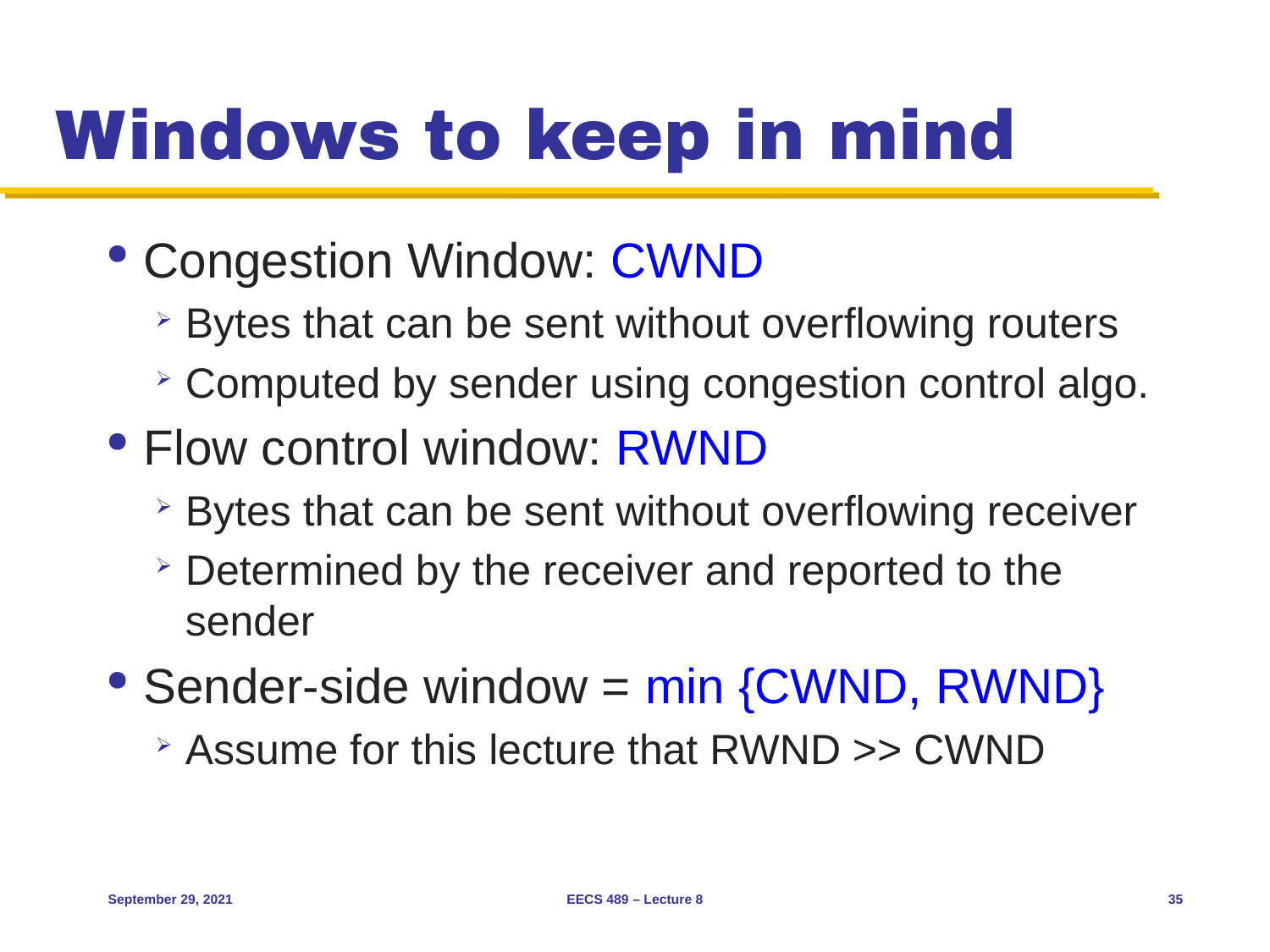

# Windows to keep in mind
Congestion Window: CWND
Bytes that can be sent without overflowing routers
Computed by sender using congestion control algo.
Flow control window: RWND
Bytes that can be sent without overflowing receiver
Determined by the receiver and reported to the sender
Sender-side window = min {CWND, RWND}
Assume for this lecture that RWND >> CWND

September 29, 2021
EECS 489 – Lecture 8
35